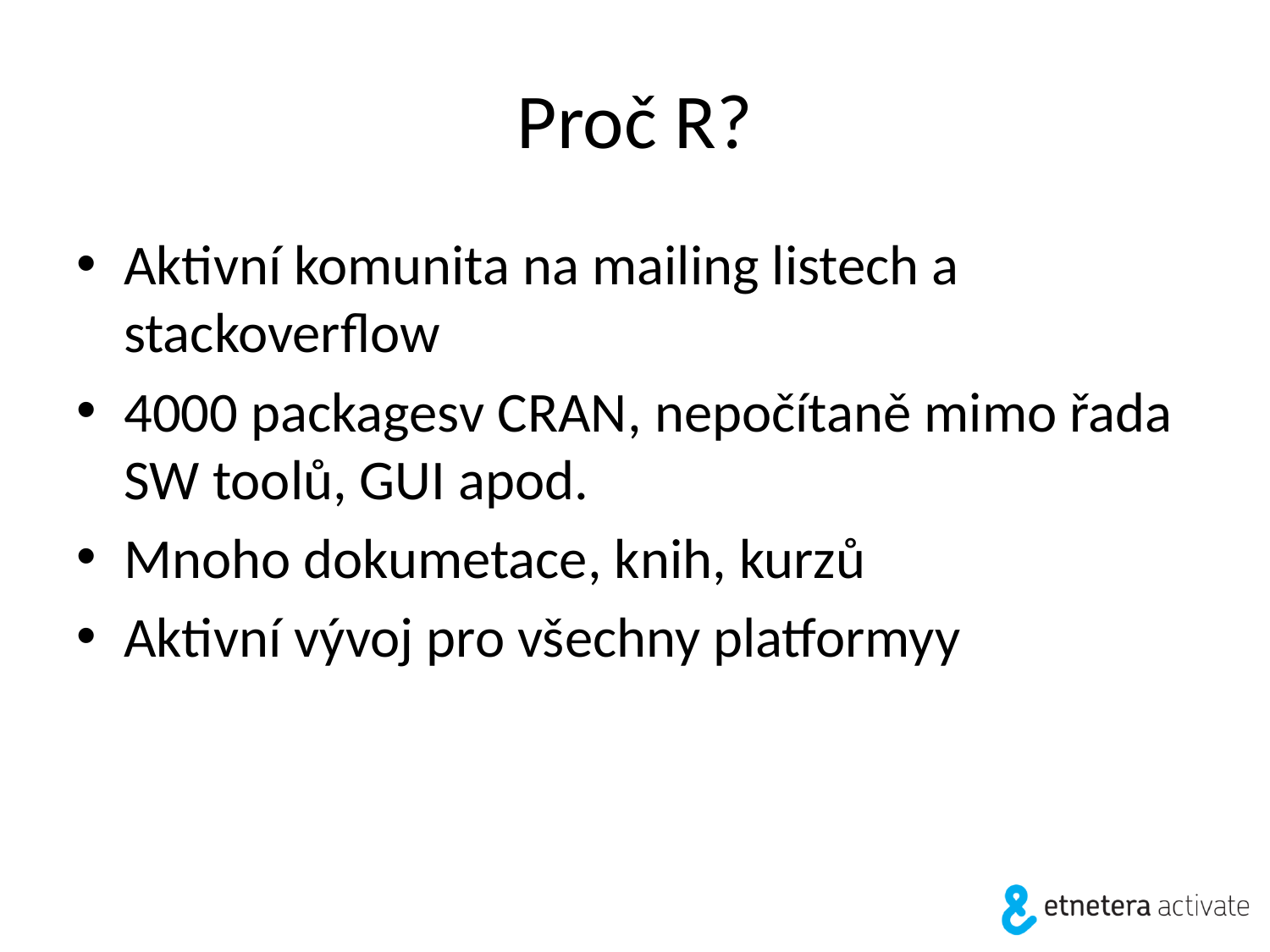

# Proč R?
Aktivní komunita na mailing listech a stackoverflow
4000 packagesv CRAN, nepočítaně mimo řada SW toolů, GUI apod.
Mnoho dokumetace, knih, kurzů
Aktivní vývoj pro všechny platformyy